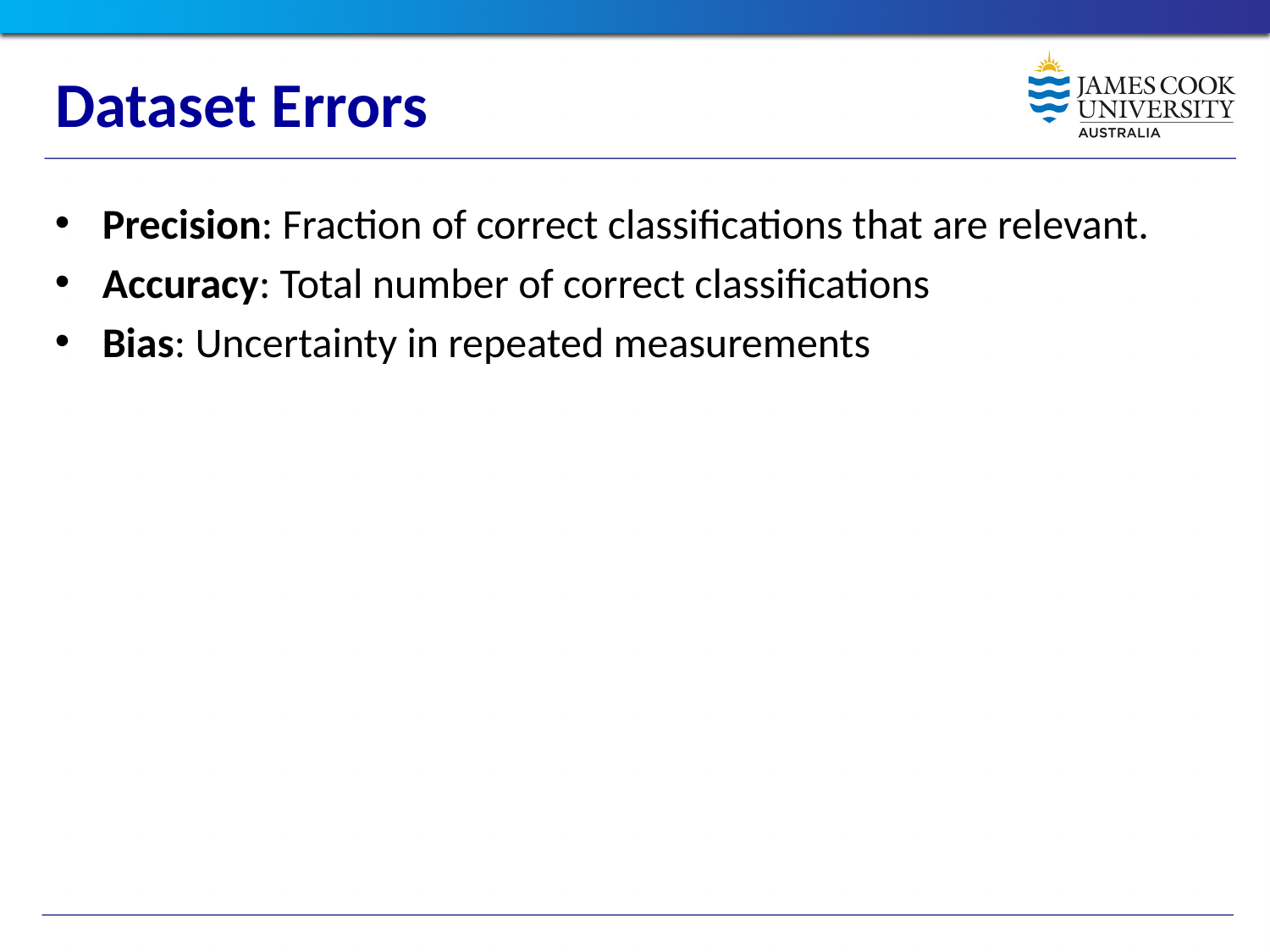

Dataset Errors
Precision: Fraction of correct classifications that are relevant.
Accuracy: Total number of correct classifications
Bias: Uncertainty in repeated measurements